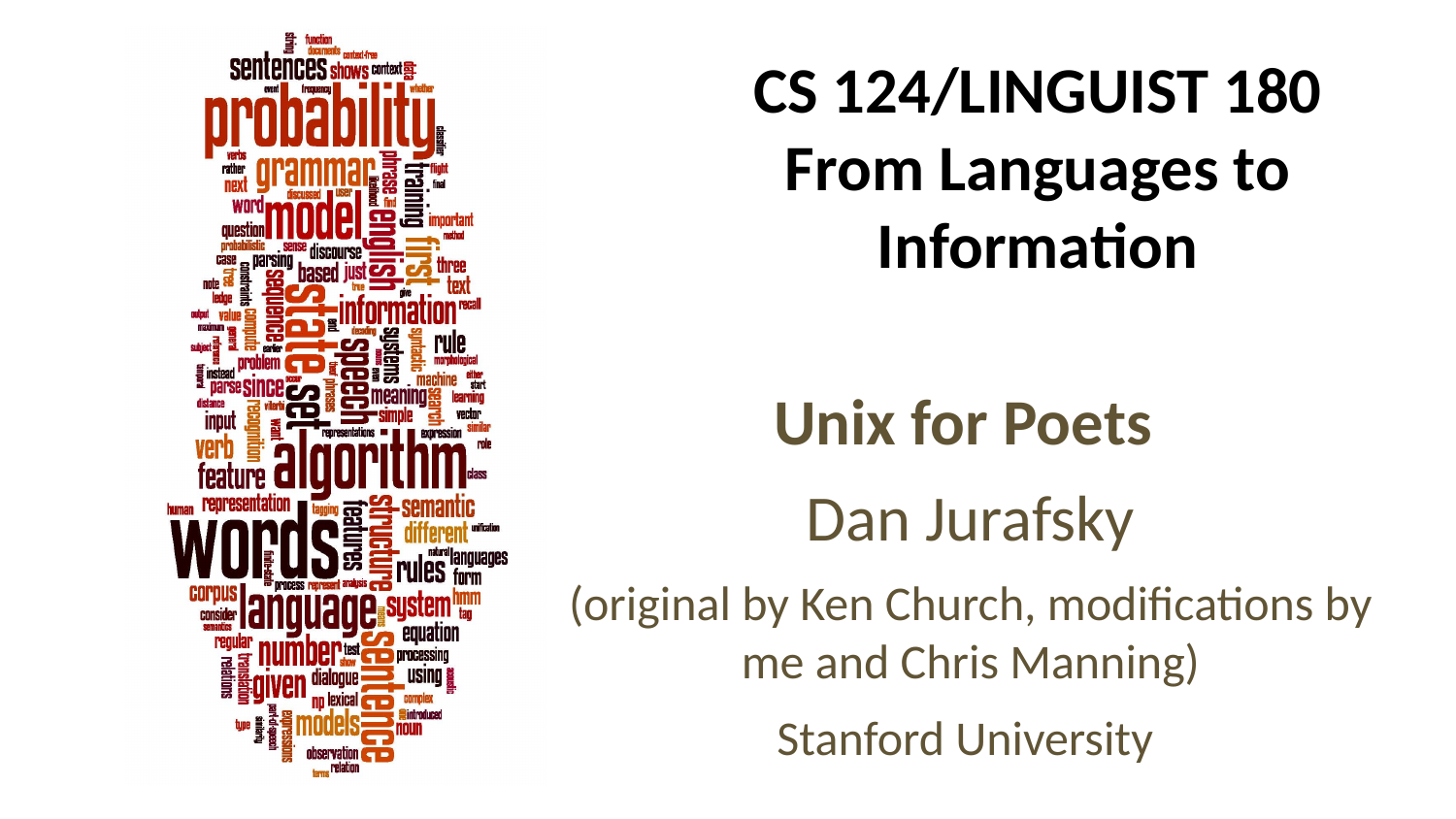

# CS 124/LINGUIST 180 From Languages to Information
Unix for Poets
Dan Jurafsky
(original by Ken Church, modifications by me and Chris Manning)
Stanford University